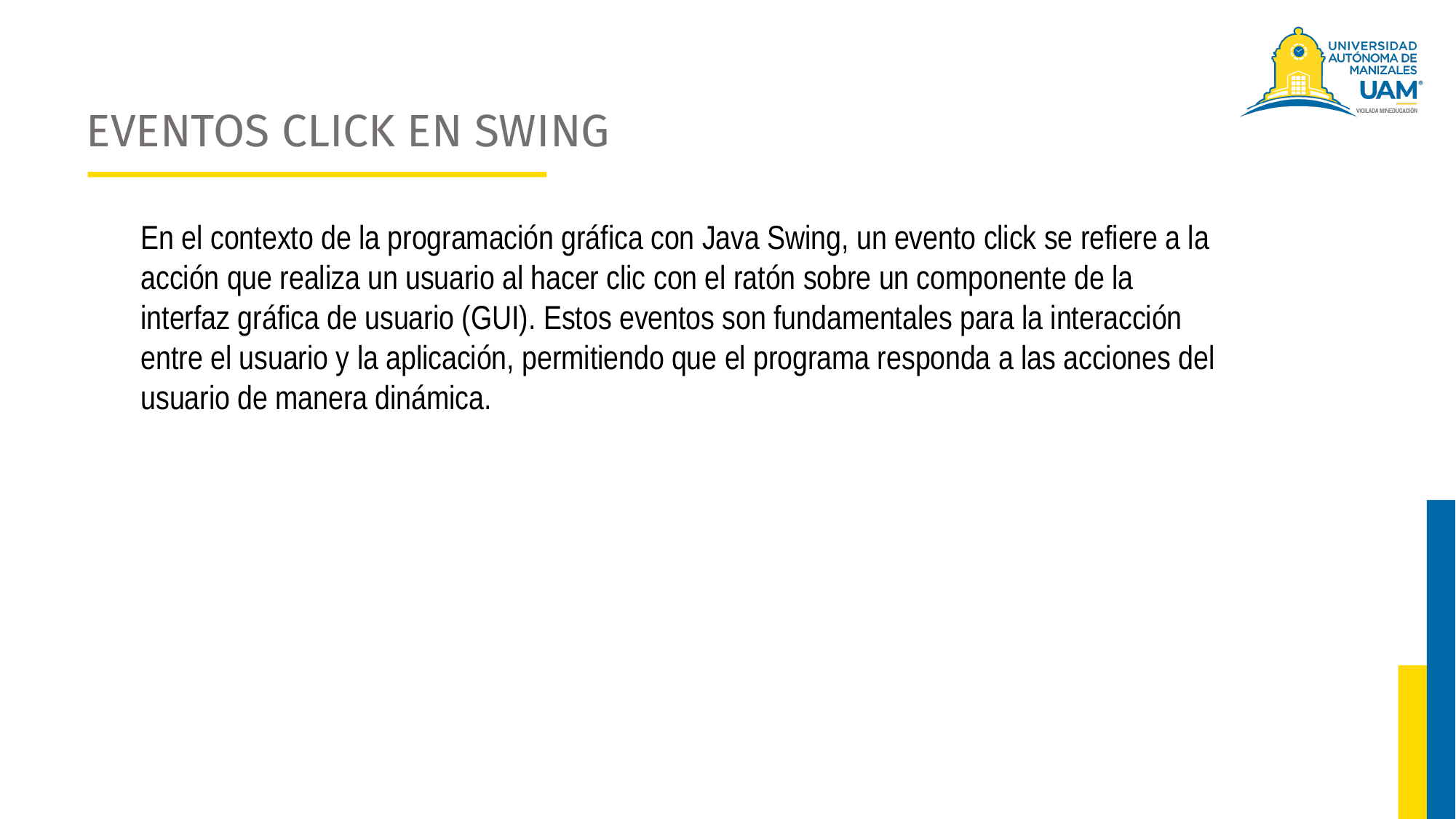

# EVENTOS CLICK EN SWING

En el contexto de la programación gráfica con Java Swing, un evento click se refiere a la acción que realiza un usuario al hacer clic con el ratón sobre un componente de la interfaz gráfica de usuario (GUI). Estos eventos son fundamentales para la interacción entre el usuario y la aplicación, permitiendo que el programa responda a las acciones del usuario de manera dinámica.